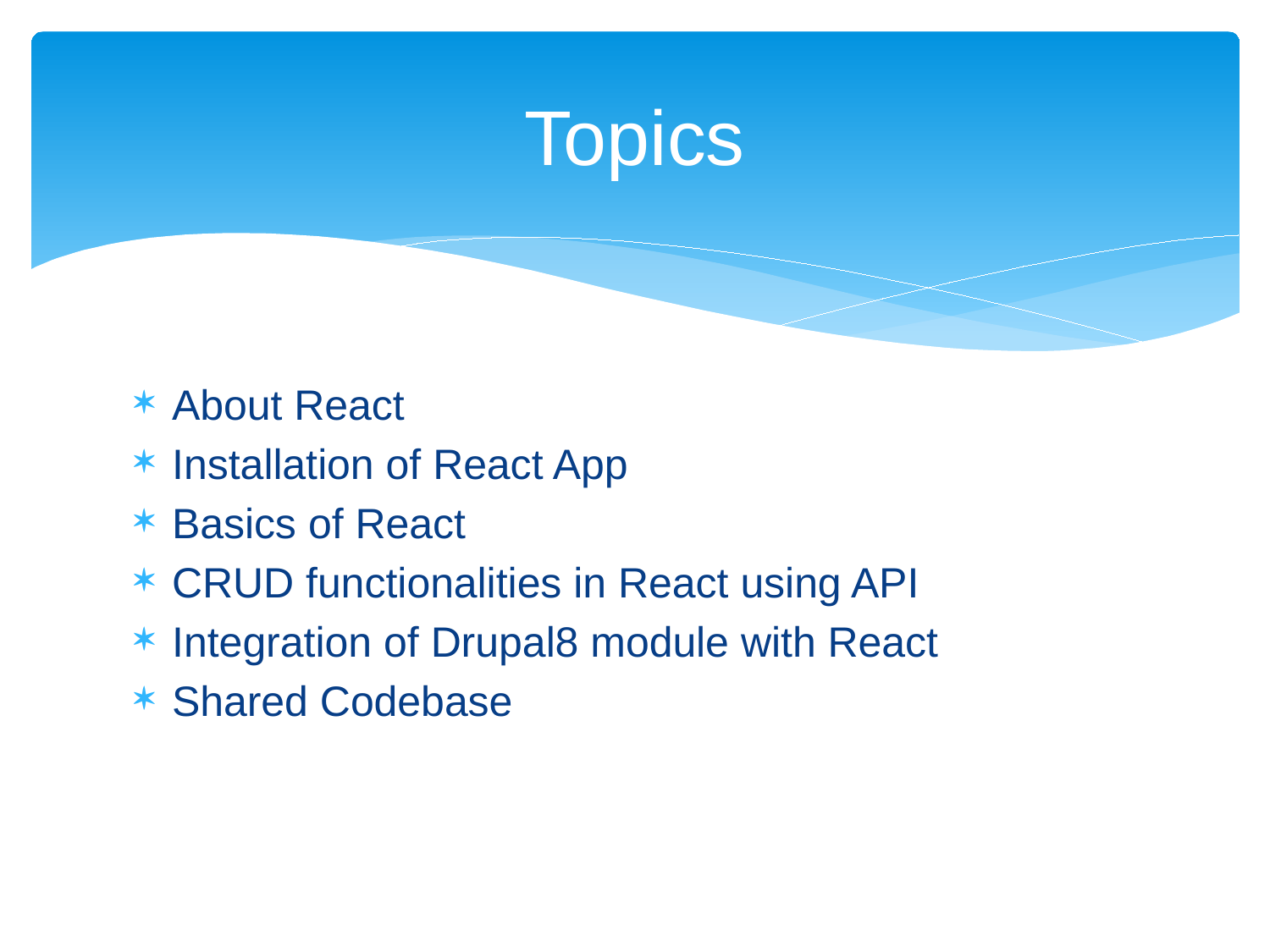

# Topics
About React
Installation of React App
Basics of React
CRUD functionalities in React using API
Integration of Drupal8 module with React
Shared Codebase